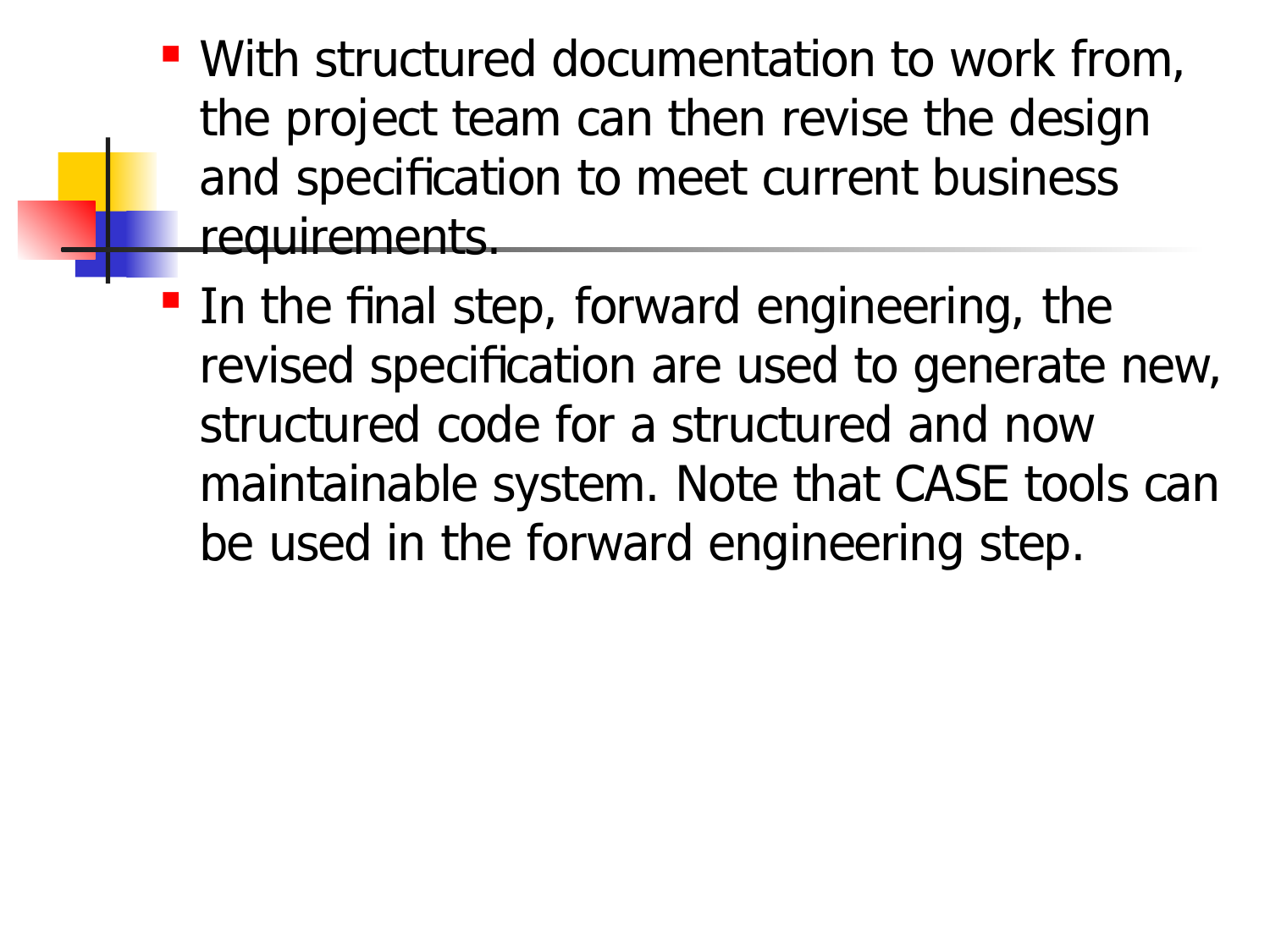

#
With structured documentation to work from, the project team can then revise the design and specification to meet current business requirements.
In the final step, forward engineering, the revised specification are used to generate new, structured code for a structured and now maintainable system. Note that CASE tools can be used in the forward engineering step.